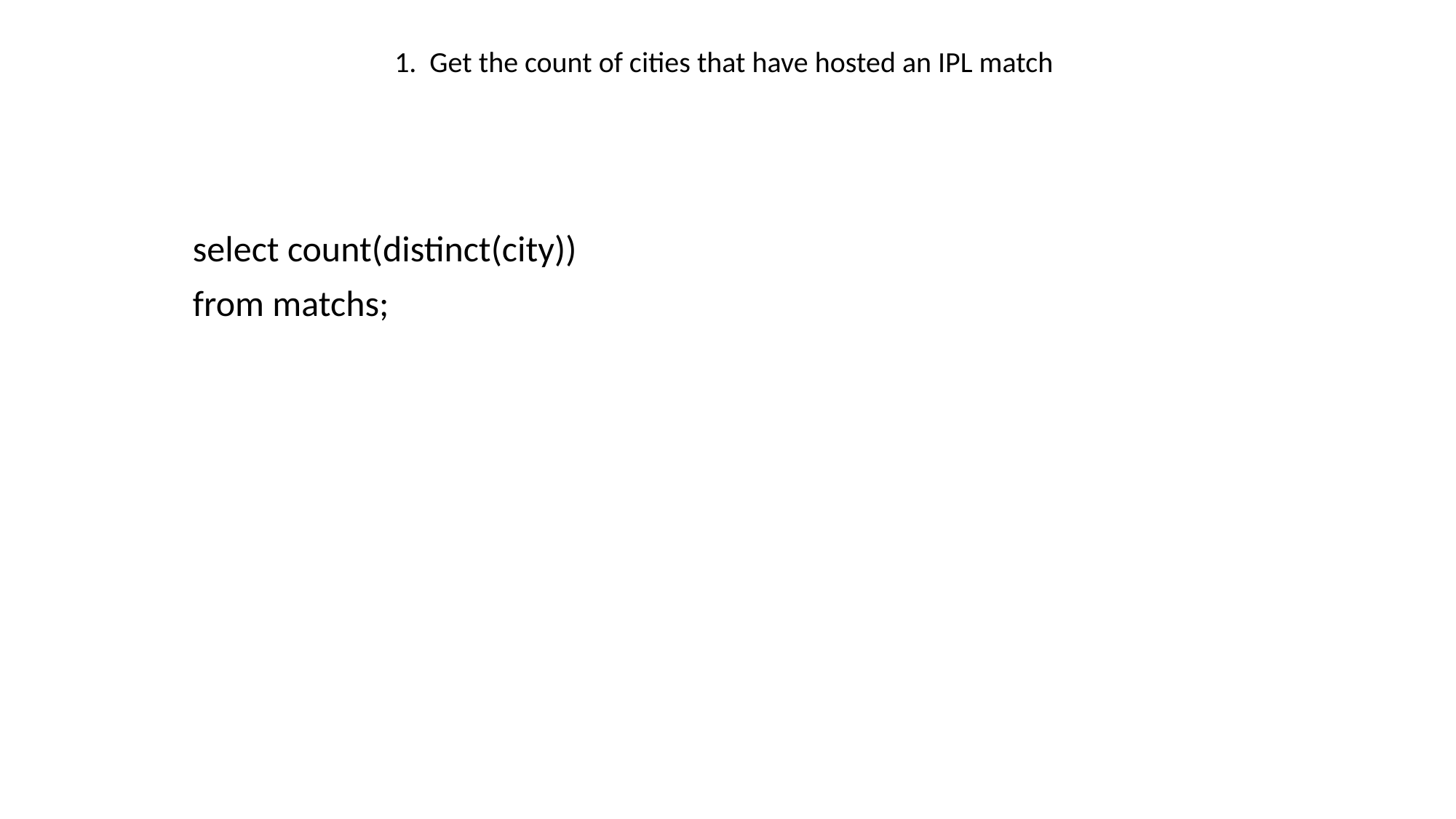

# 1.  Get the count of cities that have hosted an IPL match
select count(distinct(city))
from matchs;